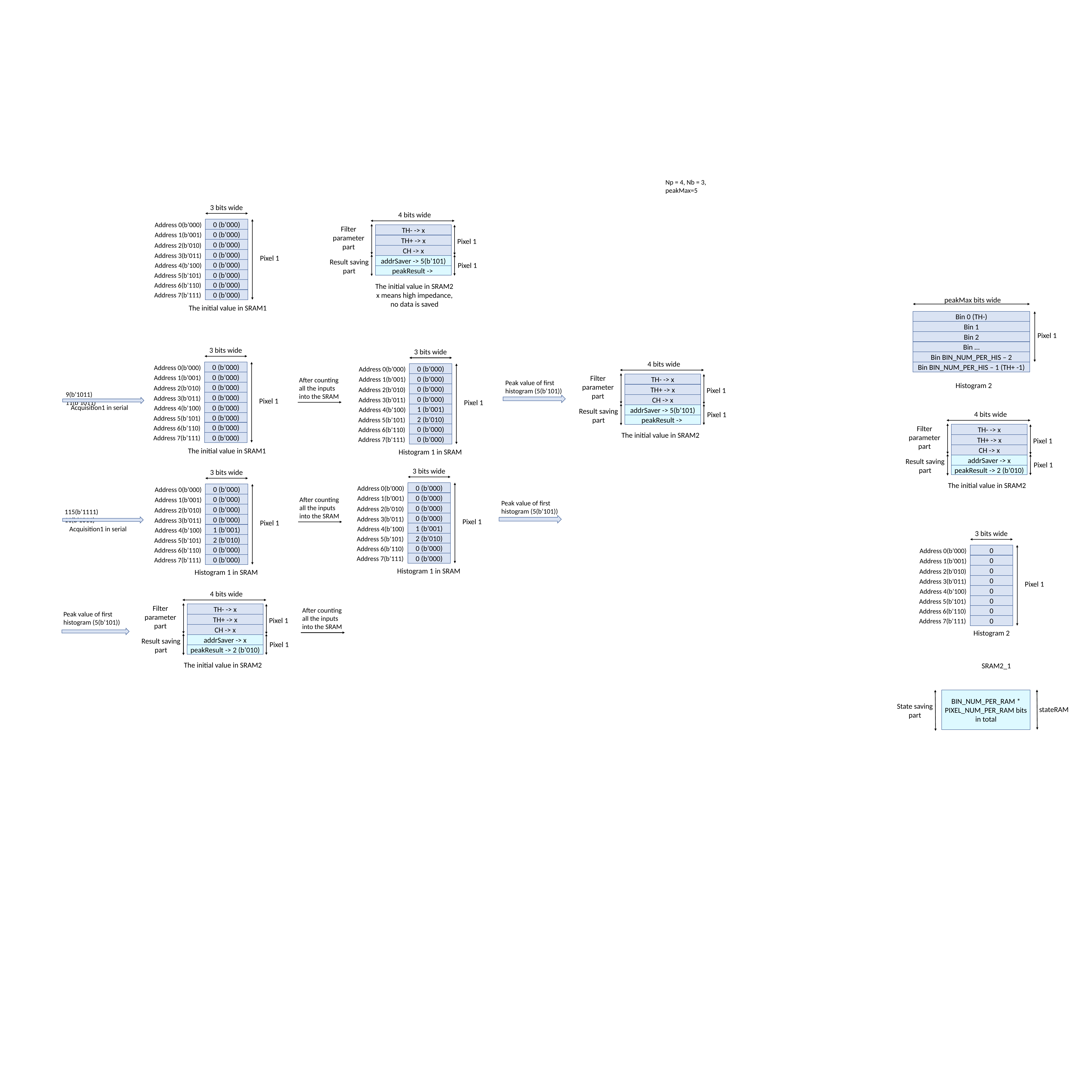

Np = 4, Nb = 3,
peakMax=5
3 bits wide
Address 0(b’000)
0 (b’000)
Address 1(b’001)
0 (b’000)
0 (b’000)
Address 2(b’010)
0 (b’000)
Address 3(b’011)
Pixel 1
Address 4(b’100)
0 (b’000)
0 (b’000)
Address 5(b’101)
0 (b’000)
Address 6(b’110)
Address 7(b’111)
0 (b’000)
The initial value in SRAM1
4 bits wide
Filter parameter
part
TH- -> x
TH+ -> x
Pixel 1
CH -> x
addrSaver -> 5(b’101)
Result saving part
Pixel 1
peakResult ->
The initial value in SRAM2
x means high impedance, no data is saved
peakMax bits wide
Bin 0 (TH-)
Bin 1
Bin 2
Bin BIN_NUM_PER_HIS – 2
Bin …
Pixel 1
Histogram 2
3 bits wide
Address 0(b’000)
0 (b’000)
Address 1(b’001)
0 (b’000)
0 (b’000)
Address 2(b’010)
0 (b’000)
Address 3(b’011)
Pixel 1
Address 4(b’100)
0 (b’000)
0 (b’000)
Address 5(b’101)
0 (b’000)
Address 6(b’110)
Address 7(b’111)
0 (b’000)
The initial value in SRAM1
3 bits wide
Address 0(b’000)
0 (b’000)
Address 1(b’001)
0 (b’000)
0 (b’000)
Address 2(b’010)
0 (b’000)
Address 3(b’011)
Pixel 1
1 (b’001)
Address 4(b’100)
2 (b’010)
Address 5(b’101)
0 (b’000)
Address 6(b’110)
Address 7(b’111)
0 (b’000)
Histogram 1 in SRAM
4 bits wide
Filter parameter
part
TH- -> x
TH+ -> x
Pixel 1
CH -> x
addrSaver -> 5(b’101)
Result saving part
Pixel 1
peakResult ->
The initial value in SRAM2
Bin BIN_NUM_PER_HIS – 1 (TH+ -1)
After counting all the inputs into the SRAM
Peak value of first histogram (5(b’101))
9(b’1011) 	11(b’1011)

Acquisition1 in serial
4 bits wide
Filter parameter
part
TH- -> x
TH+ -> x
Pixel 1
CH -> x
addrSaver -> x
Result saving part
Pixel 1
peakResult -> 2 (b’010)
The initial value in SRAM2
3 bits wide
Address 0(b’000)
0 (b’000)
Address 1(b’001)
0 (b’000)
0 (b’000)
Address 2(b’010)
0 (b’000)
Address 3(b’011)
Pixel 1
1 (b’001)
Address 4(b’100)
2 (b’010)
Address 5(b’101)
0 (b’000)
Address 6(b’110)
Address 7(b’111)
0 (b’000)
Histogram 1 in SRAM
3 bits wide
Address 0(b’000)
0 (b’000)
Address 1(b’001)
0 (b’000)
0 (b’000)
Address 2(b’010)
0 (b’000)
Address 3(b’011)
Pixel 1
1 (b’001)
Address 4(b’100)
2 (b’010)
Address 5(b’101)
0 (b’000)
Address 6(b’110)
Address 7(b’111)
0 (b’000)
Histogram 1 in SRAM
After counting all the inputs into the SRAM
Peak value of first histogram (5(b’101))
115(b’1111) 	11(b’1011)

Acquisition1 in serial
3 bits wide
Address 0(b’000)
0
Address 1(b’001)
0
0
Address 2(b’010)
0
Address 3(b’011)
Pixel 1
Address 4(b’100)
0
0
Address 5(b’101)
0
Address 6(b’110)
Address 7(b’111)
0
Histogram 2
4 bits wide
Filter parameter
part
TH- -> x
TH+ -> x
Pixel 1
CH -> x
addrSaver -> x
Result saving part
Pixel 1
peakResult -> 2 (b’010)
The initial value in SRAM2
After counting all the inputs into the SRAM
Peak value of first histogram (5(b’101))

SRAM2_1
BIN_NUM_PER_RAM * PIXEL_NUM_PER_RAM bits in total
State saving part
stateRAM